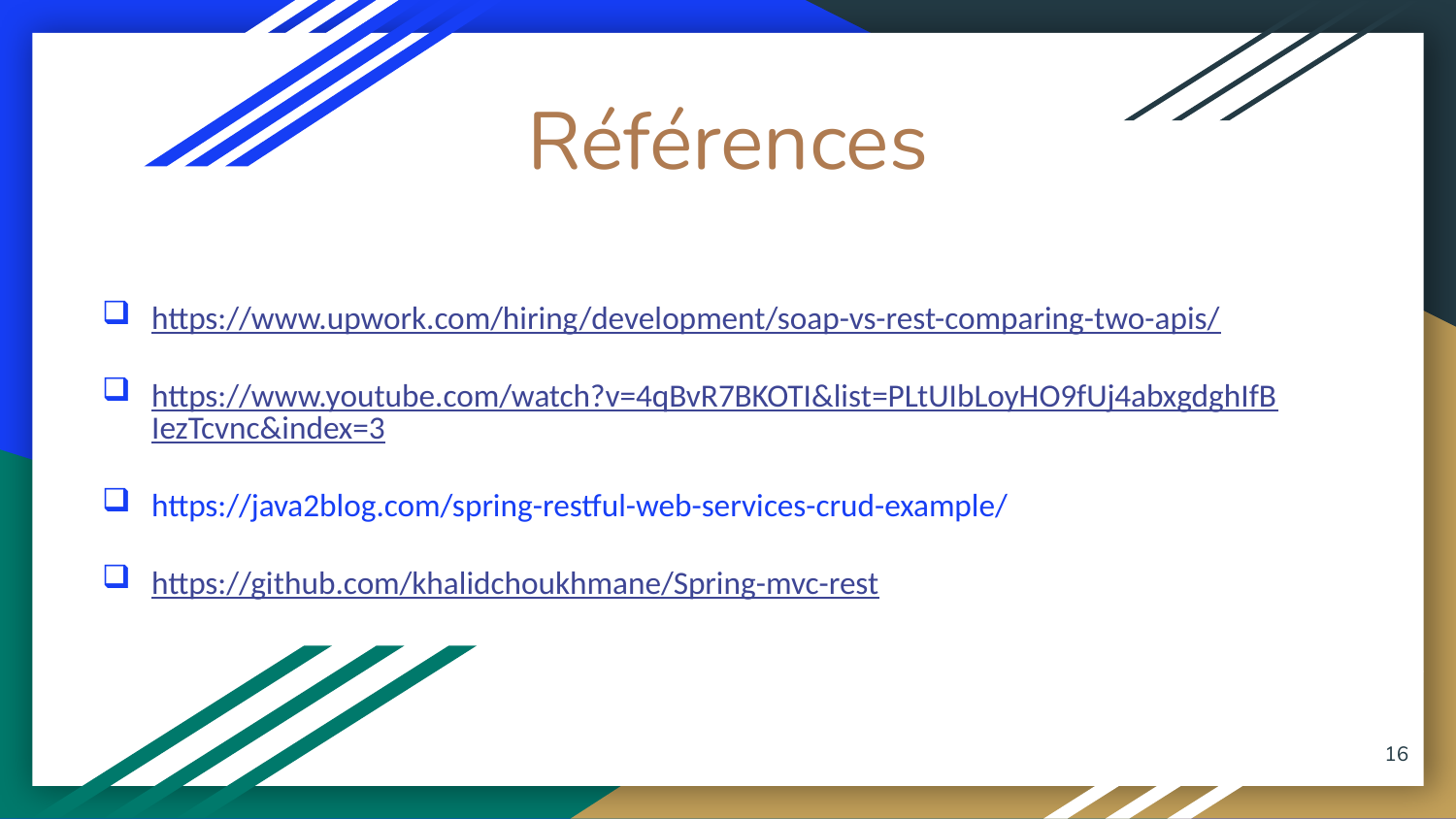

# Références
https://www.upwork.com/hiring/development/soap-vs-rest-comparing-two-apis/

https://www.youtube.com/watch?v=4qBvR7BKOTI&list=PLtUIbLoyHO9fUj4abxgdghIfBIezTcvnc&index=3

https://java2blog.com/spring-restful-web-services-crud-example/

https://github.com/khalidchoukhmane/Spring-mvc-rest

16